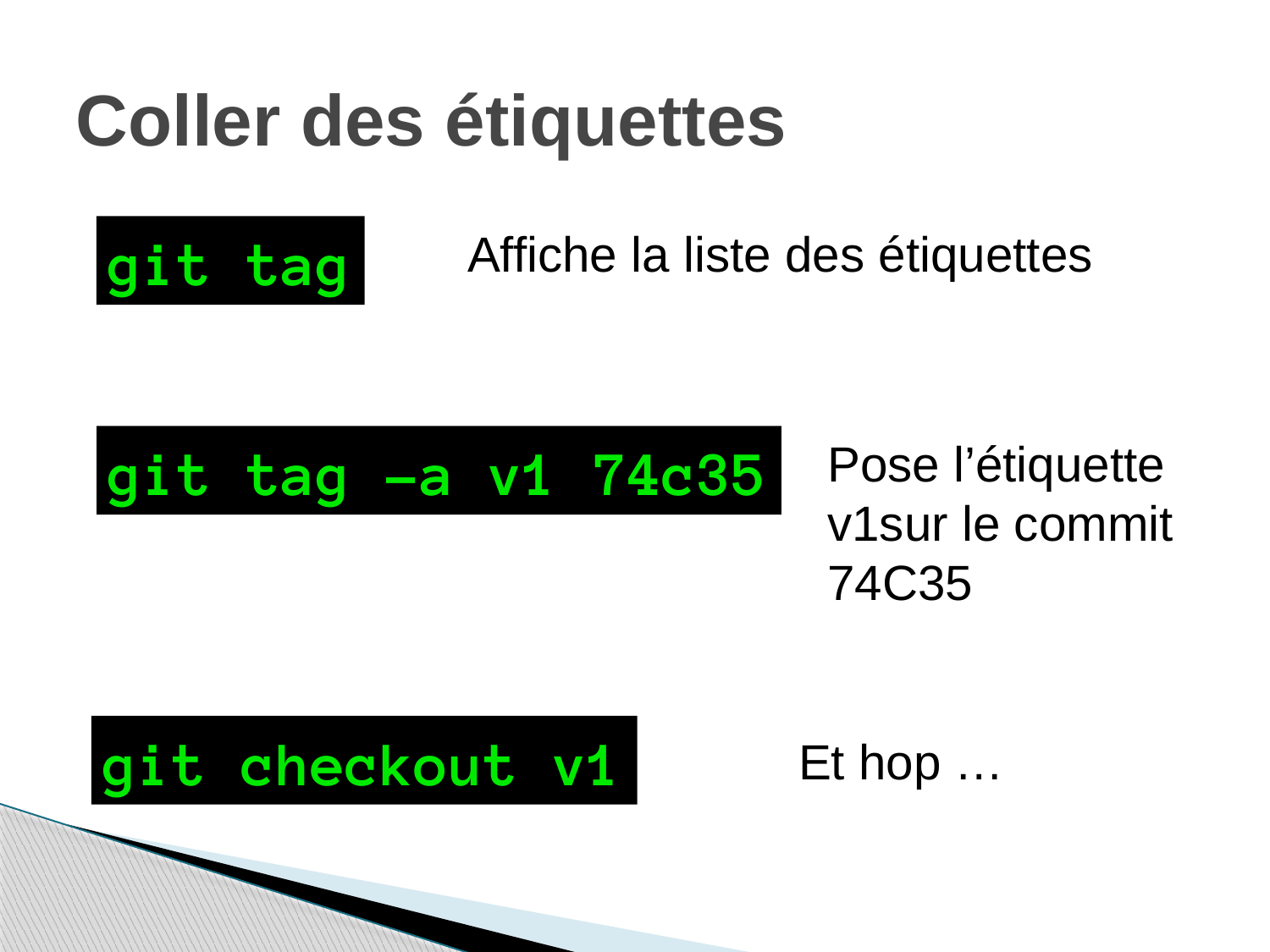

# Coller des étiquettes
git tag
Affiche la liste des étiquettes
git tag –a v1 74c35
Pose l’étiquette v1sur le commit 74C35
git checkout v1
Et hop …